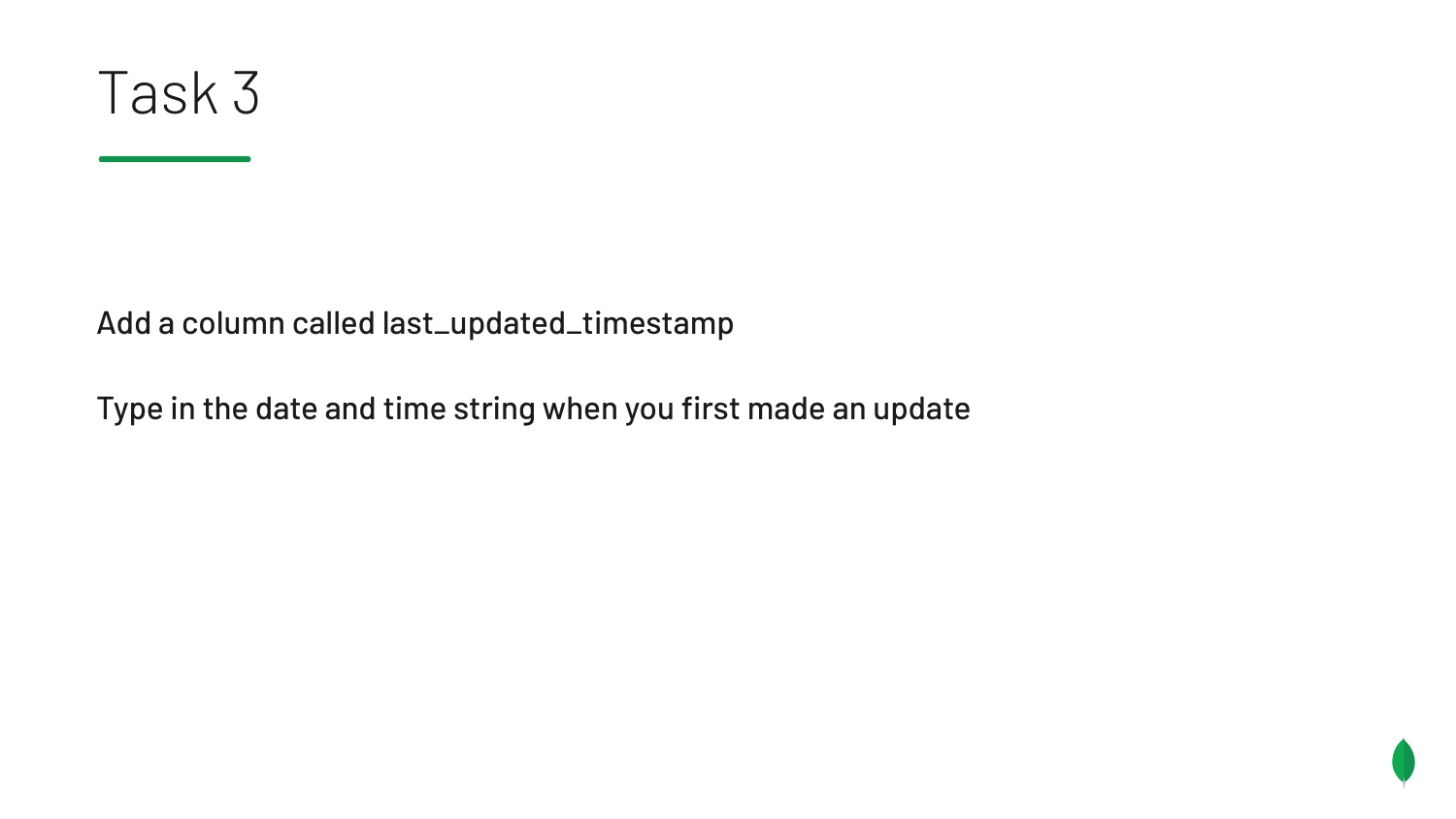

Task 3

Add a column called last_updated_timestamp

Type in the date and time string when you first made an update